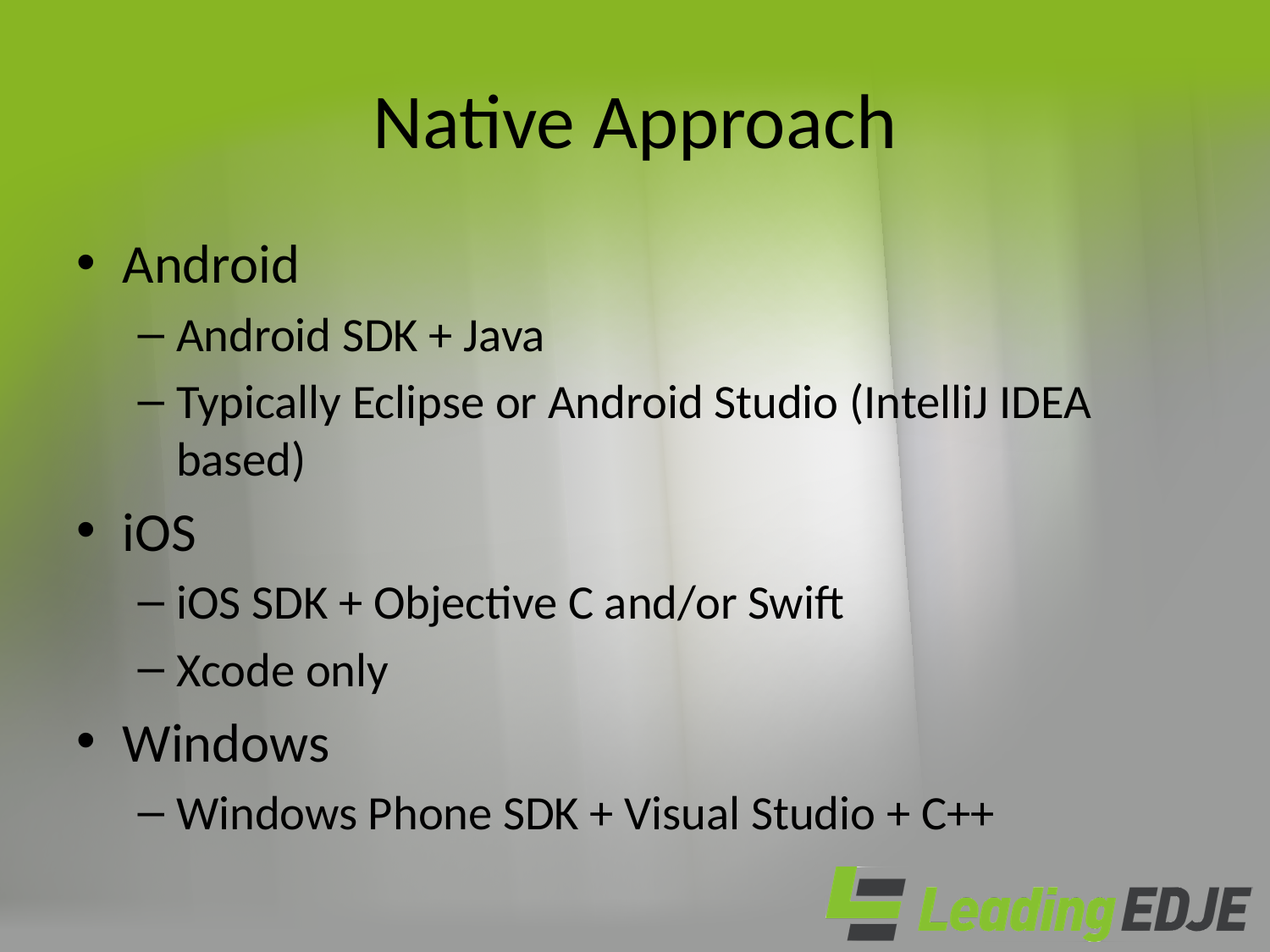

# Native Approach
Android
Android SDK + Java
Typically Eclipse or Android Studio (IntelliJ IDEA based)
iOS
iOS SDK + Objective C and/or Swift
Xcode only
Windows
Windows Phone SDK + Visual Studio + C++